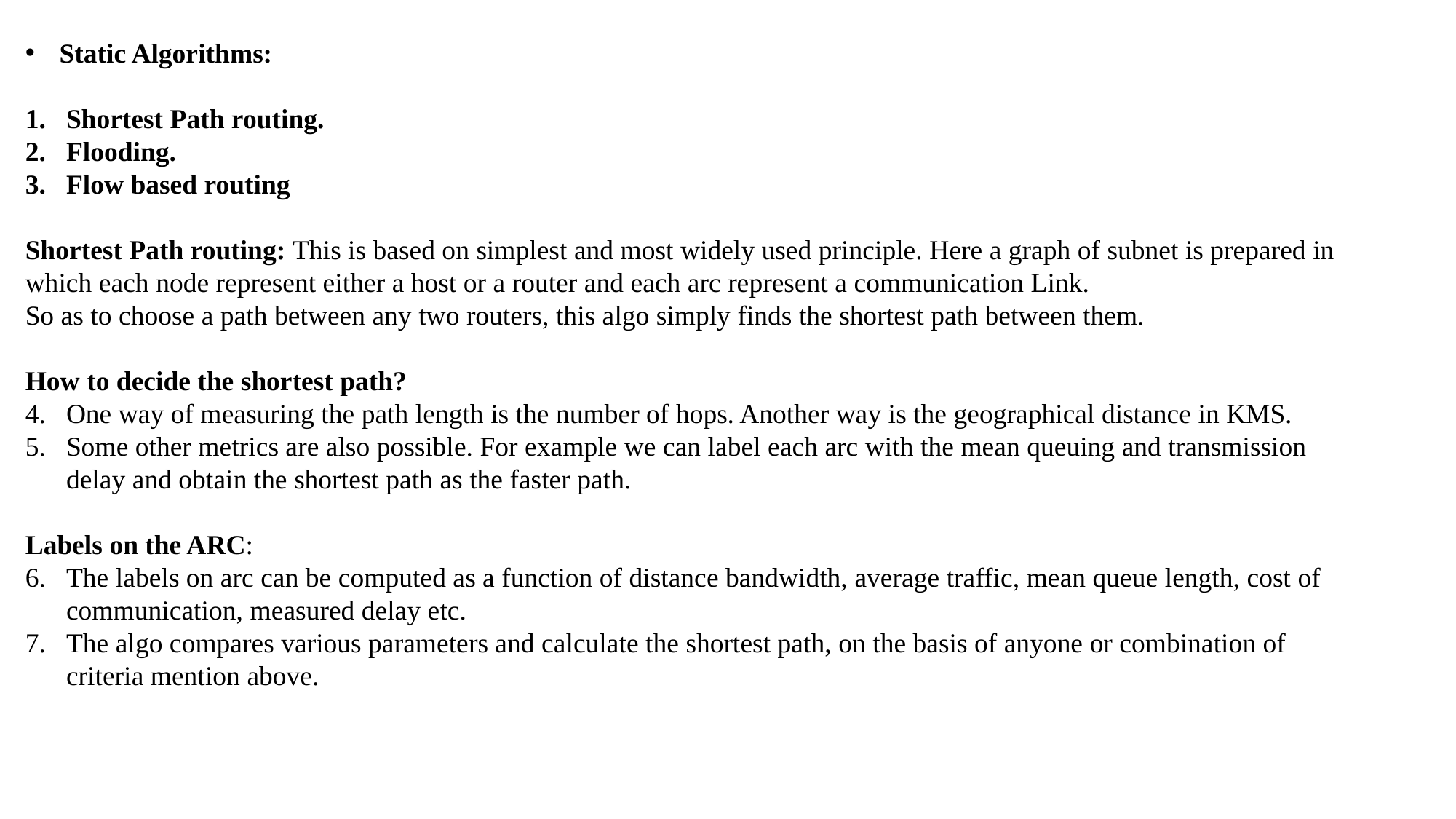

Static Algorithms:

Shortest Path routing.
Flooding.
Flow based routing

Shortest Path routing: This is based on simplest and most widely used principle. Here a graph of subnet is prepared in which each node represent either a host or a router and each arc represent a communication Link.
So as to choose a path between any two routers, this algo simply finds the shortest path between them.

How to decide the shortest path?
One way of measuring the path length is the number of hops. Another way is the geographical distance in KMS.
Some other metrics are also possible. For example we can label each arc with the mean queuing and transmission delay and obtain the shortest path as the faster path.

Labels on the ARC:
The labels on arc can be computed as a function of distance bandwidth, average traffic, mean queue length, cost of communication, measured delay etc.
The algo compares various parameters and calculate the shortest path, on the basis of anyone or combination of criteria mention above.